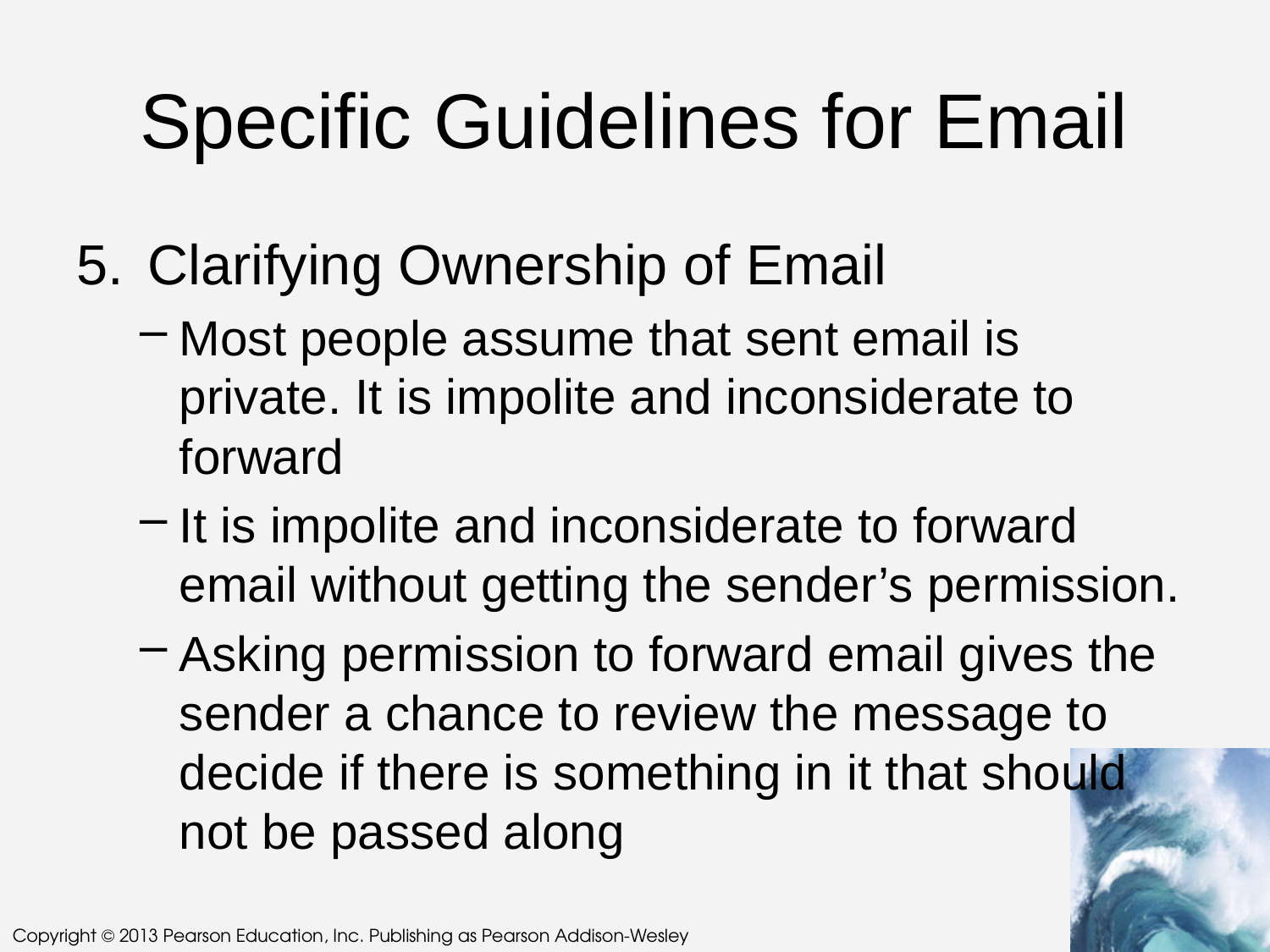

# Specific Guidelines for Email
Clarifying Ownership of Email
Most people assume that sent email is private. It is impolite and inconsiderate to forward
It is impolite and inconsiderate to forward email without getting the sender’s permission.
Asking permission to forward email gives the sender a chance to review the message to decide if there is something in it that should not be passed along